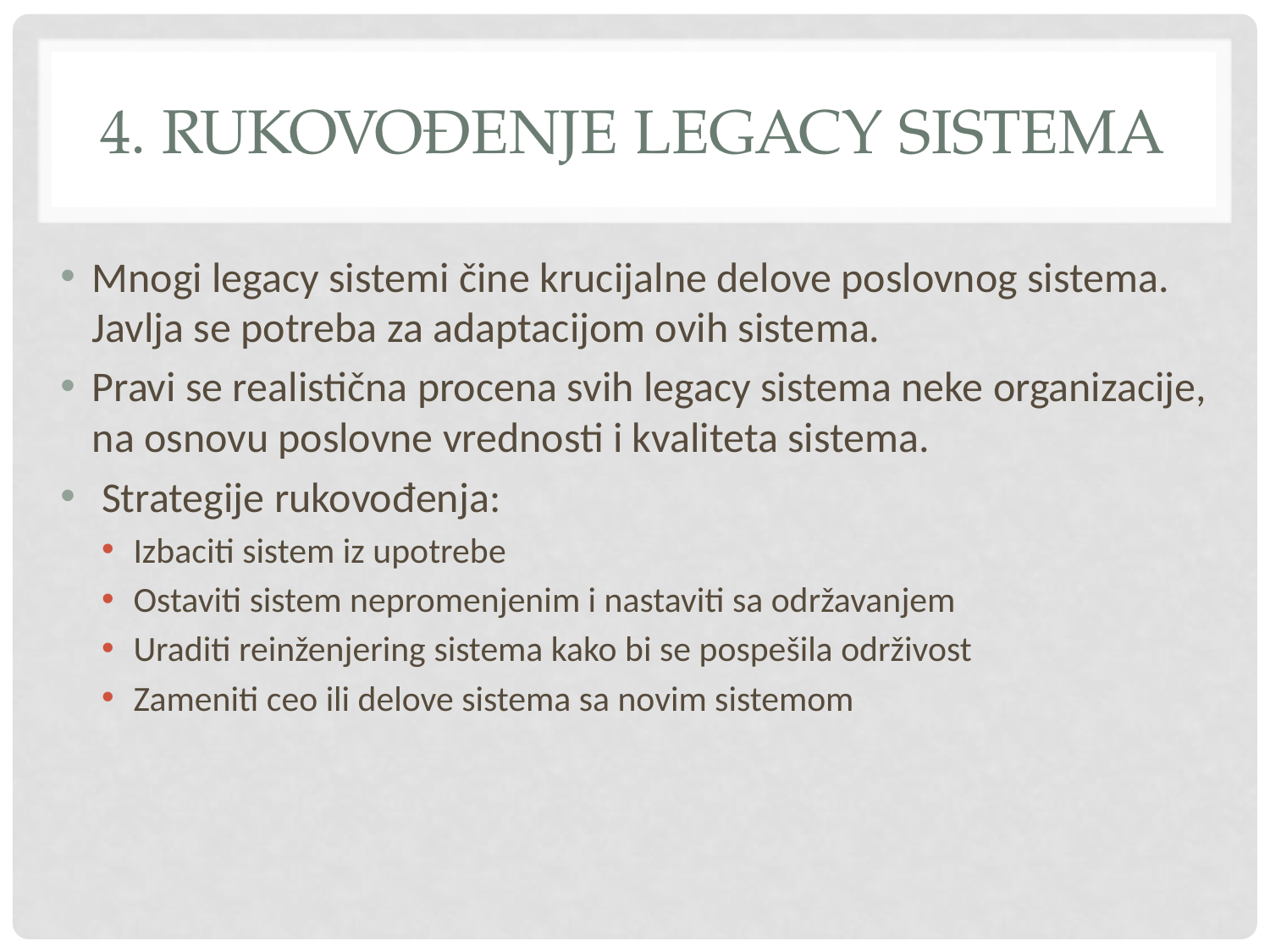

# 4. rukovođenje legacy sistema
Mnogi legacy sistemi čine krucijalne delove poslovnog sistema.
Javlja se potreba za adaptacijom ovih sistema.
Pravi se realistična procena svih legacy sistema neke organizacije, na osnovu poslovne vrednosti i kvaliteta sistema.
 Strategije rukovođenja:
Izbaciti sistem iz upotrebe
Ostaviti sistem nepromenjenim i nastaviti sa održavanjem
Uraditi reinženjering sistema kako bi se pospešila održivost
Zameniti ceo ili delove sistema sa novim sistemom